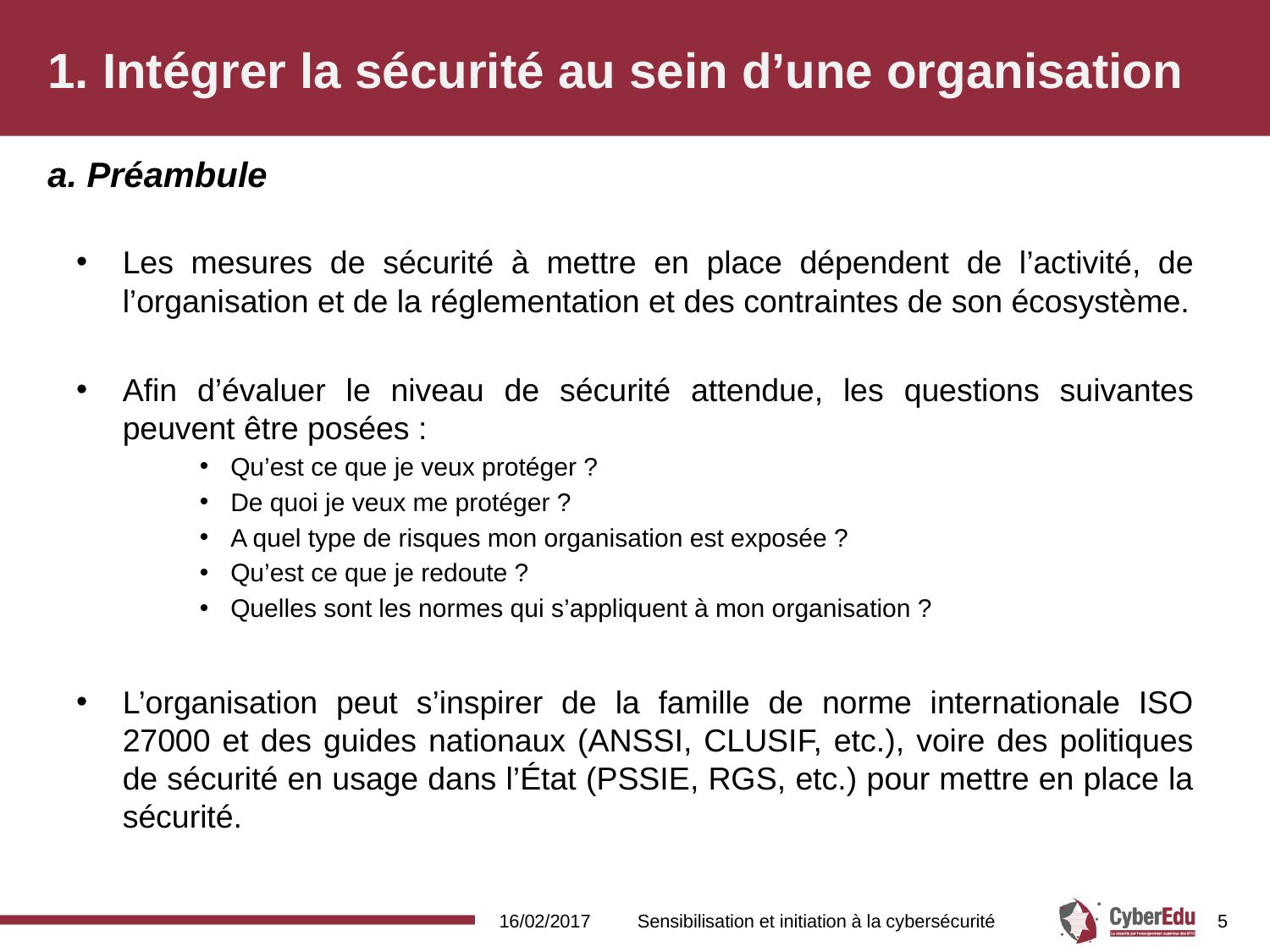

# 1. Intégrer la sécurité au sein d’une organisation
a. Préambule
Les mesures de sécurité à mettre en place dépendent de l’activité, de l’organisation et de la réglementation et des contraintes de son écosystème.

Afin d’évaluer le niveau de sécurité attendue, les questions suivantes peuvent être posées :
Qu’est ce que je veux protéger ?
De quoi je veux me protéger ?
A quel type de risques mon organisation est exposée ?
Qu’est ce que je redoute ?
Quelles sont les normes qui s’appliquent à mon organisation ?

L’organisation peut s’inspirer de la famille de norme internationale ISO 27000 et des guides nationaux (ANSSI, CLUSIF, etc.), voire des politiques de sécurité en usage dans l’État (PSSIE, RGS, etc.) pour mettre en place la sécurité.
16/02/2017
Sensibilisation et initiation à la cybersécurité
5